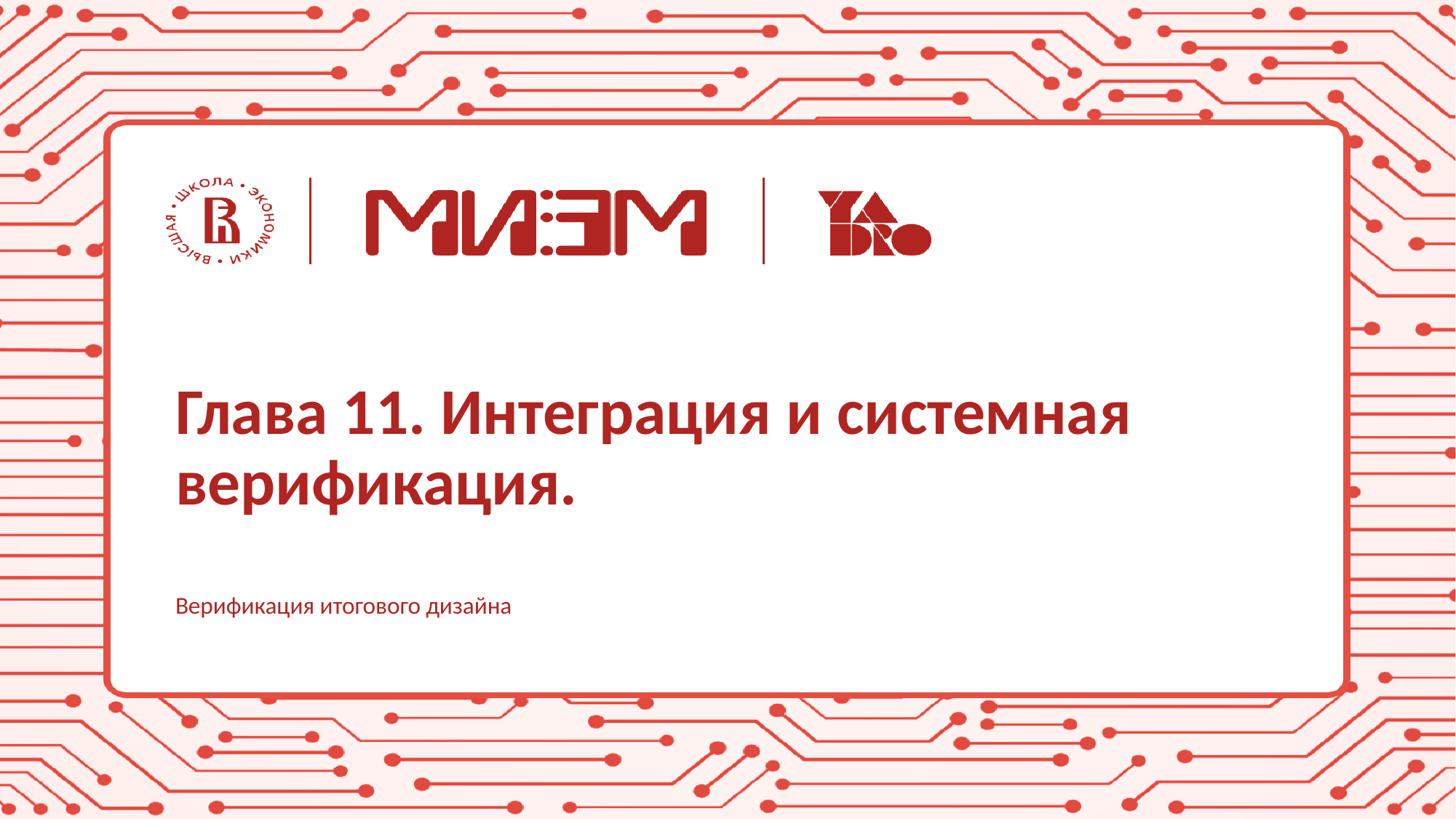

# Глава 11. Интеграция и системная верификация.
Верификация итогового дизайна